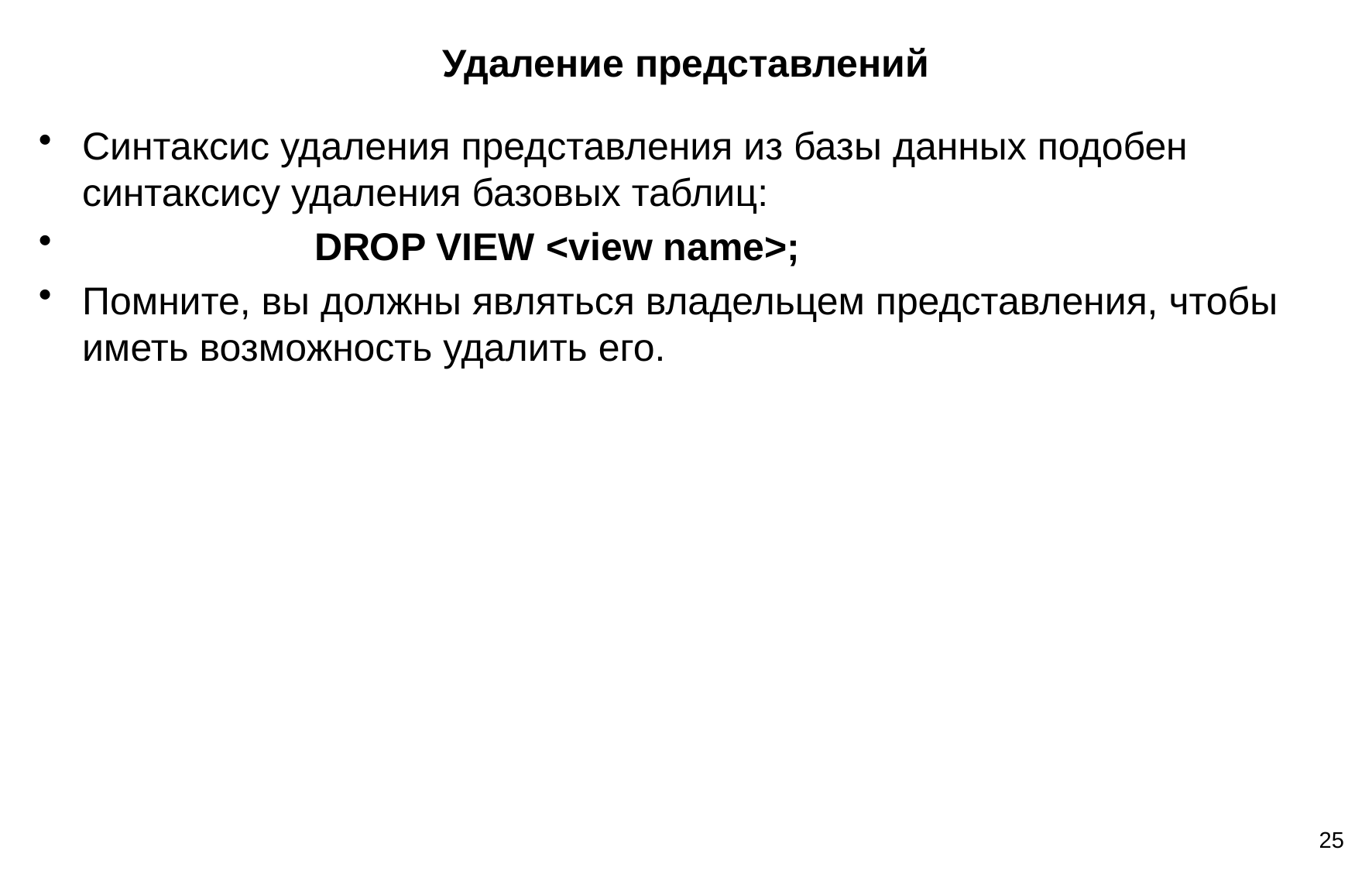

# Удаление представлений
Синтаксис удаления представления из базы данных подобен синтаксису удаления базовых таблиц:
		DROP VIEW <view name>;
Помните, вы должны являться владельцем представления, чтобы иметь возможность удалить его.
25